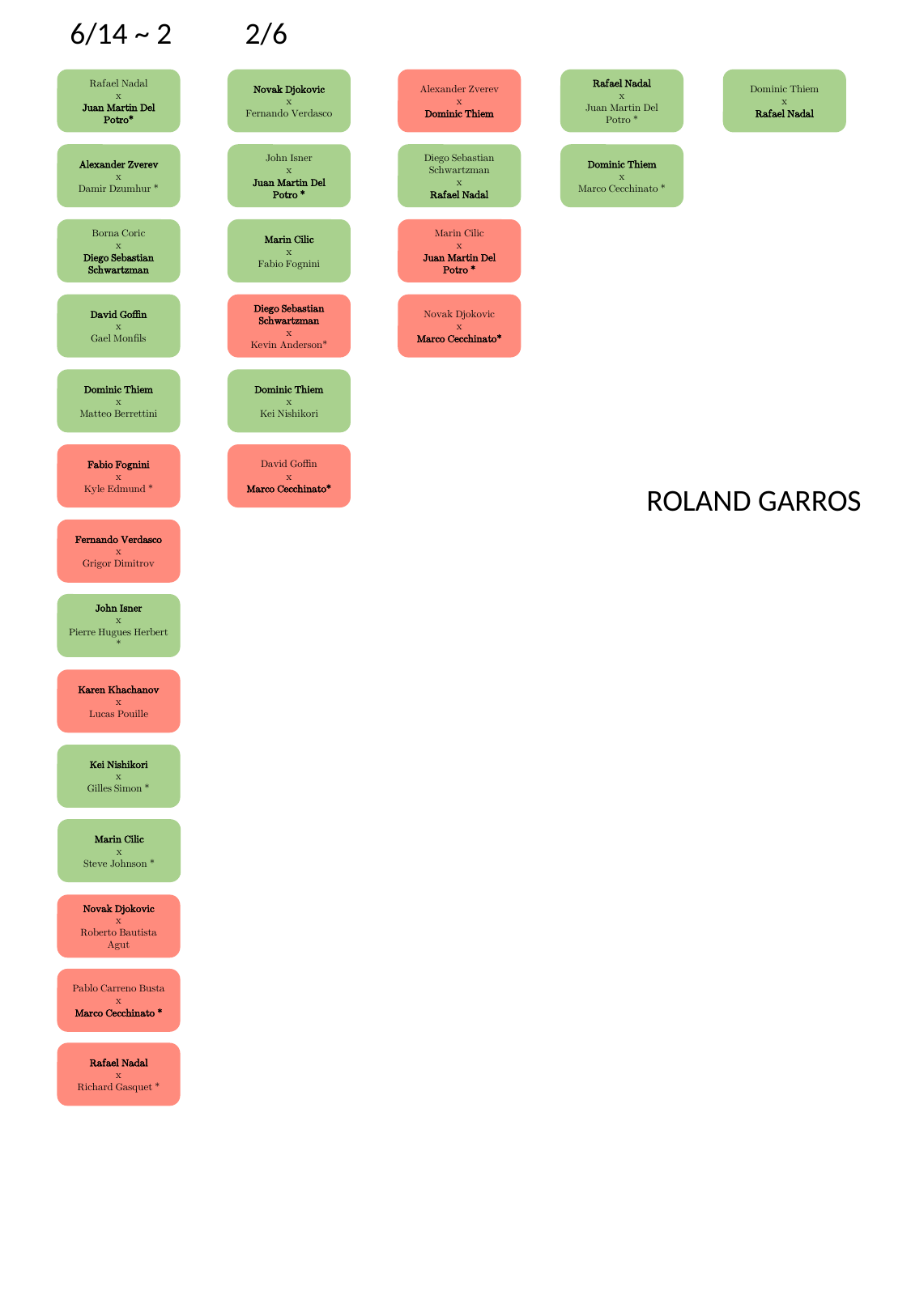

6/14 ~ 2
2/6
Rafael Nadal
x
Juan Martin Del Potro*
Novak Djokovic
x
Fernando Verdasco
Alexander Zverev
x
Dominic Thiem
Rafael Nadal
x
Juan Martin Del Potro *
Dominic Thiem
x
Rafael Nadal
Alexander Zverev
x
Damir Dzumhur *
John Isner
x
Juan Martin Del Potro *
Diego Sebastian Schwartzman
x
Rafael Nadal
Dominic Thiem
x
Marco Cecchinato *
Borna Coric
x
Diego Sebastian Schwartzman
Marin Cilic
x
Fabio Fognini
Marin Cilic
x
Juan Martin Del Potro *
David Goffin
x
Gael Monfils
Diego Sebastian Schwartzman
x
Kevin Anderson*
Novak Djokovic
x
Marco Cecchinato*
Dominic Thiem
x
Matteo Berrettini
Dominic Thiem
x
Kei Nishikori
Fabio Fognini
x
Kyle Edmund *
David Goffin
x
Marco Cecchinato*
ROLAND GARROS
Fernando Verdasco
x
Grigor Dimitrov
John Isner
x
Pierre Hugues Herbert *
Karen Khachanov
x
Lucas Pouille
Kei Nishikori
x
Gilles Simon *
Marin Cilic
x
Steve Johnson *
Novak Djokovic
x
Roberto Bautista Agut
Pablo Carreno Busta
x
Marco Cecchinato *
Rafael Nadal
x
Richard Gasquet *